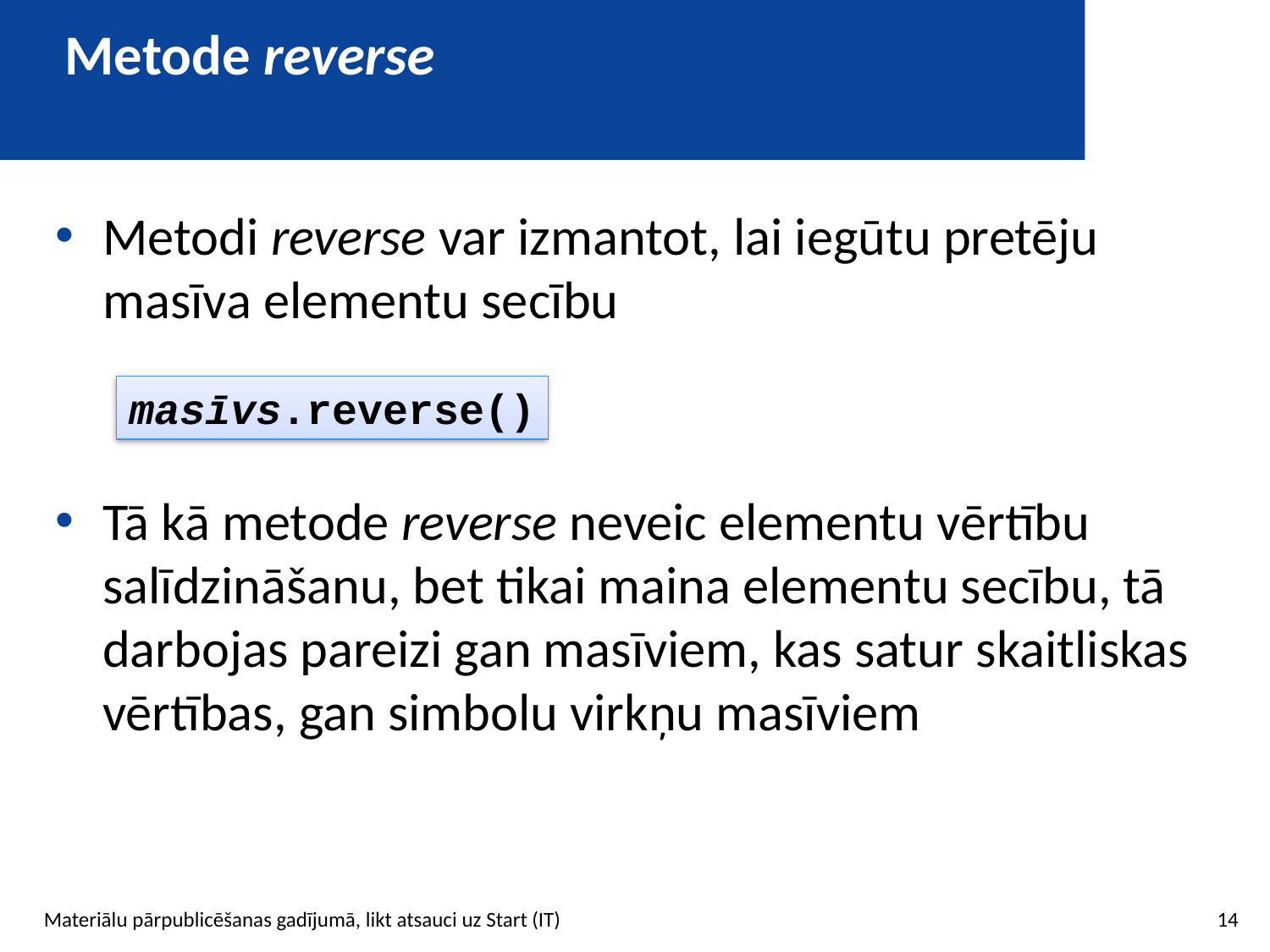

# Metode reverse
Metodi reverse var izmantot, lai iegūtu pretēju masīva elementu secību

Tā kā metode reverse neveic elementu vērtību salīdzināšanu, bet tikai maina elementu secību, tā darbojas pareizi gan masīviem, kas satur skaitliskas vērtības, gan simbolu virkņu masīviem
masīvs.reverse()
14